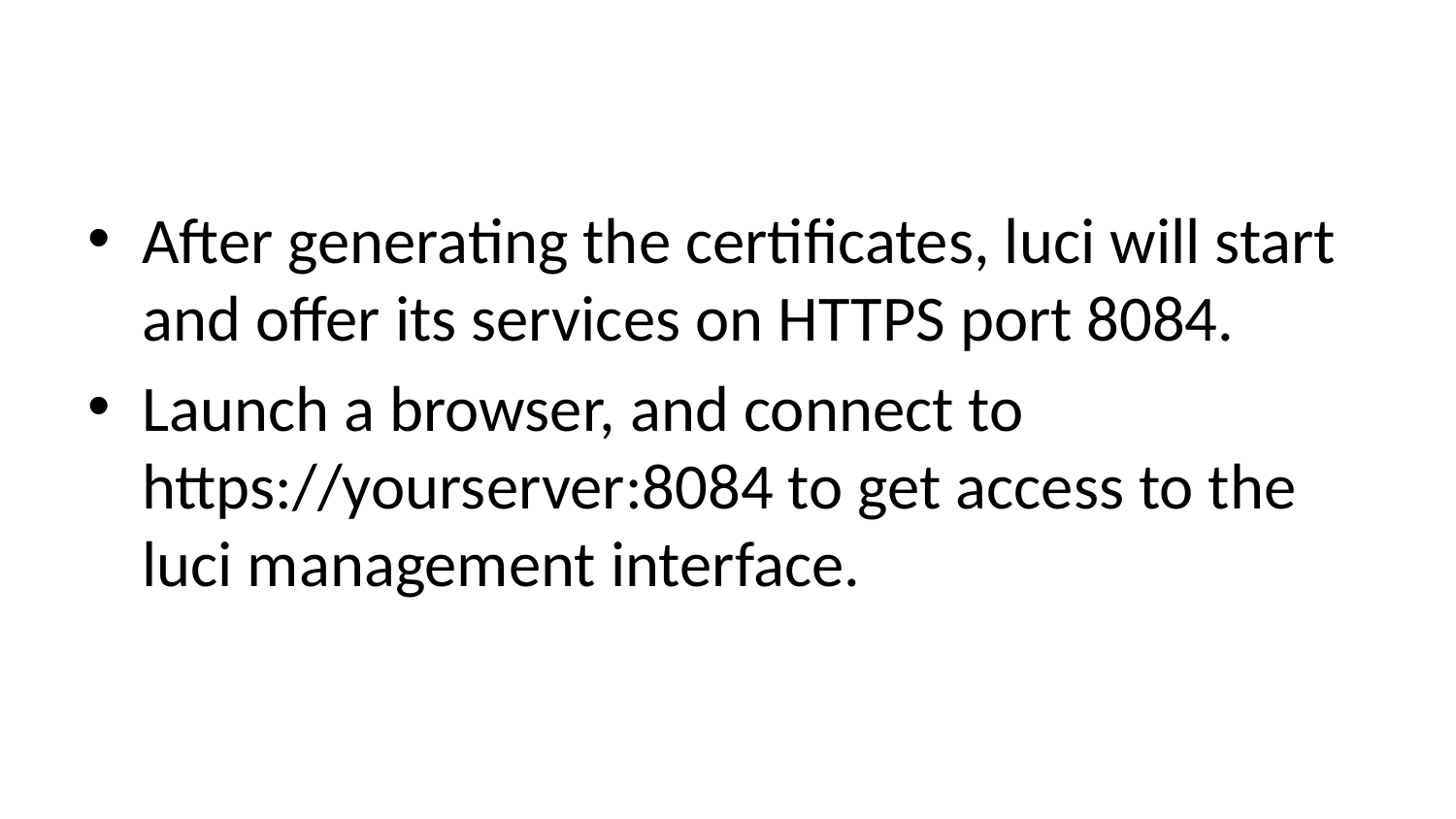

#
After generating the certificates, luci will start and offer its services on HTTPS port 8084.
Launch a browser, and connect to  https://yourserver:8084 to get access to the luci management interface.